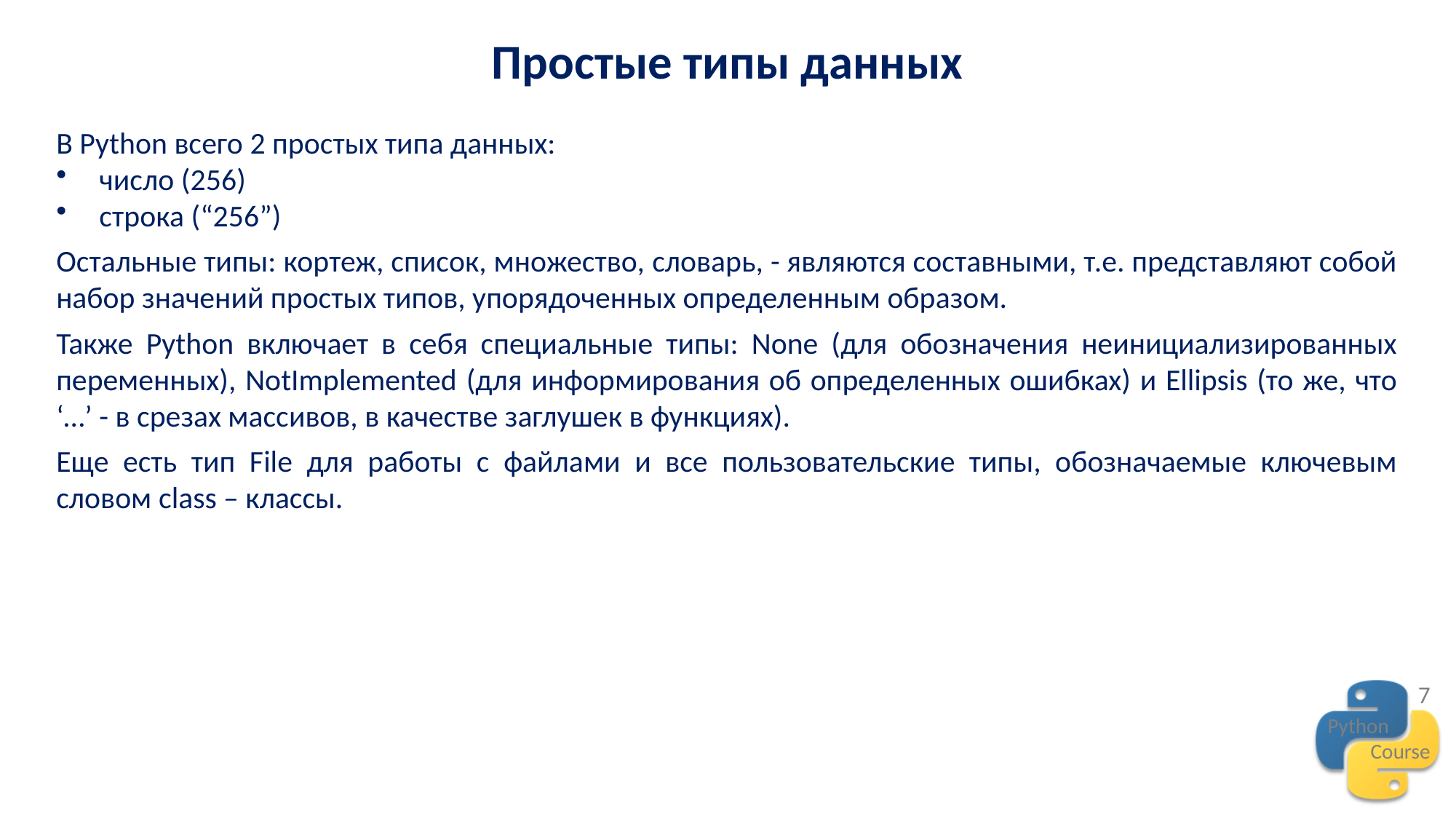

Простые типы данных
В Python всего 2 простых типа данных:
число (256)
строка (“256”)
Остальные типы: кортеж, список, множество, словарь, - являются составными, т.е. представляют собой набор значений простых типов, упорядоченных определенным образом.
Также Python включает в себя специальные типы: None (для обозначения неинициализированных переменных), NotImplemented (для информирования об определенных ошибках) и Ellipsis (то же, что ‘…’ - в срезах массивов, в качестве заглушек в функциях).
Еще есть тип File для работы с файлами и все пользовательские типы, обозначаемые ключевым словом class – классы.